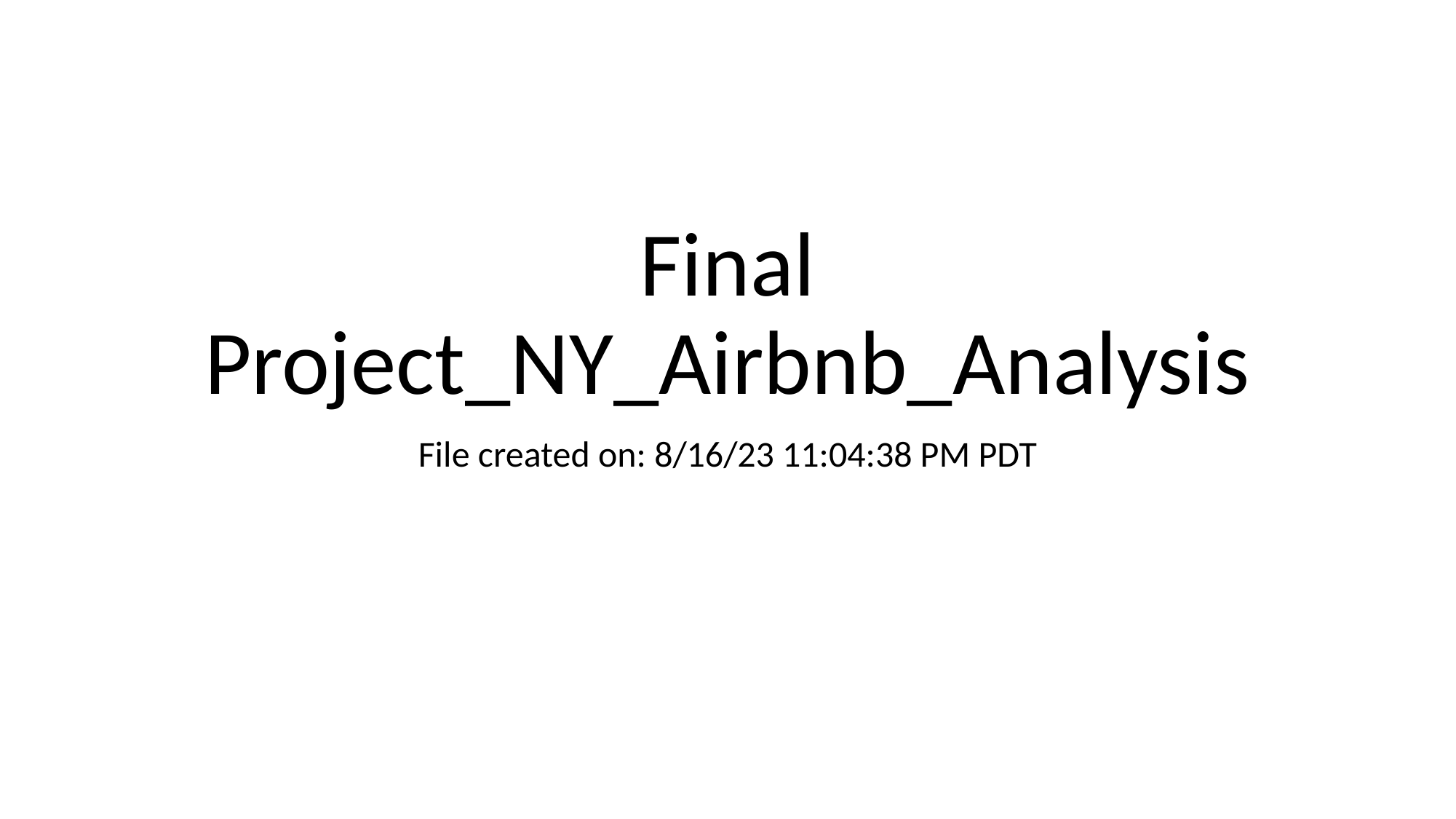

# Final Project_NY_Airbnb_Analysis
File created on: 8/16/23 11:04:38 PM PDT